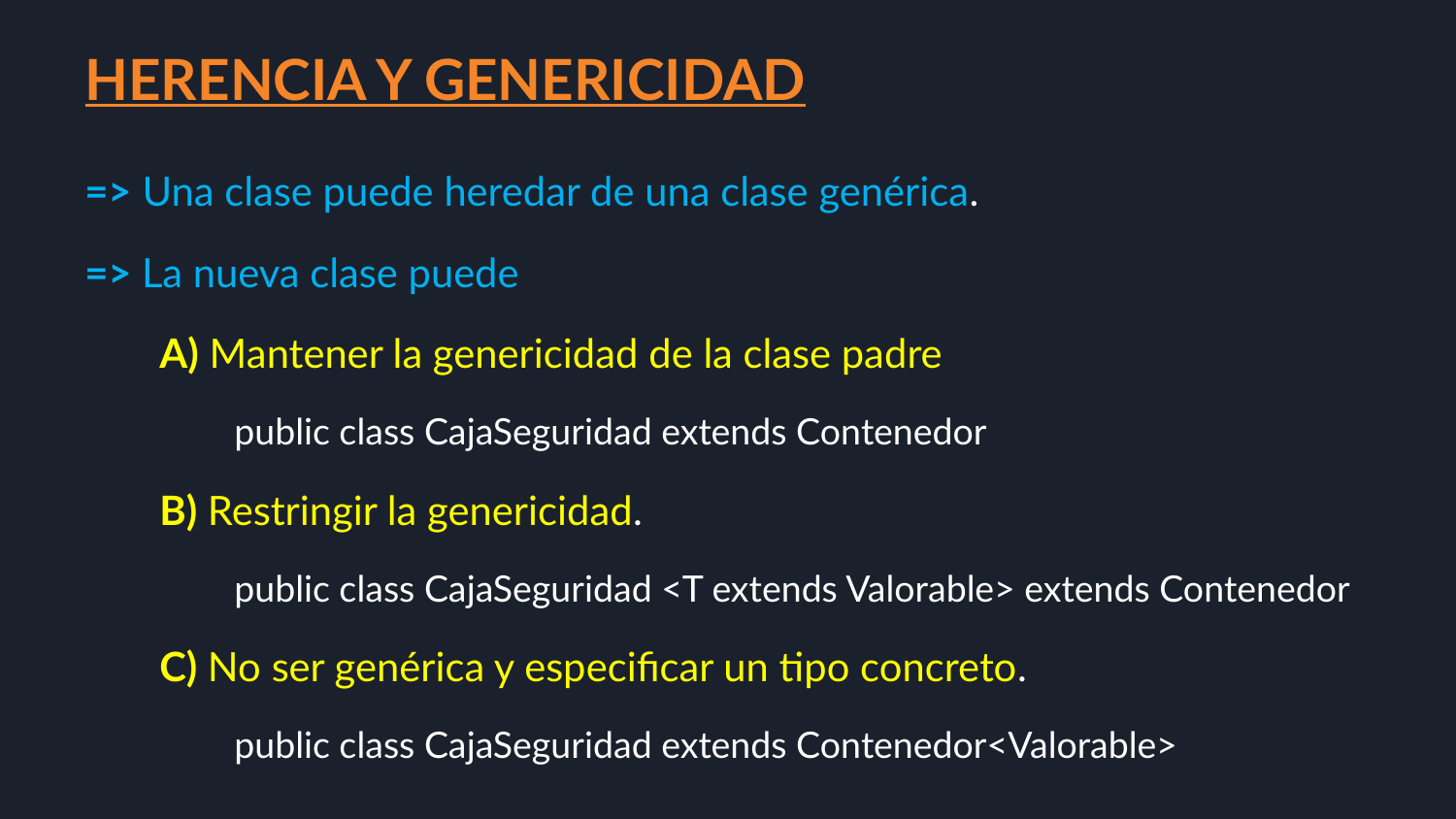

HERENCIA Y GENERICIDAD
=> Una clase puede heredar de una clase genérica.
=> La nueva clase puede
A) Mantener la genericidad de la clase padre
public class CajaSeguridad extends Contenedor
B) Restringir la genericidad.
public class CajaSeguridad <T extends Valorable> extends Contenedor
C) No ser genérica y especificar un tipo concreto.
public class CajaSeguridad extends Contenedor<Valorable>